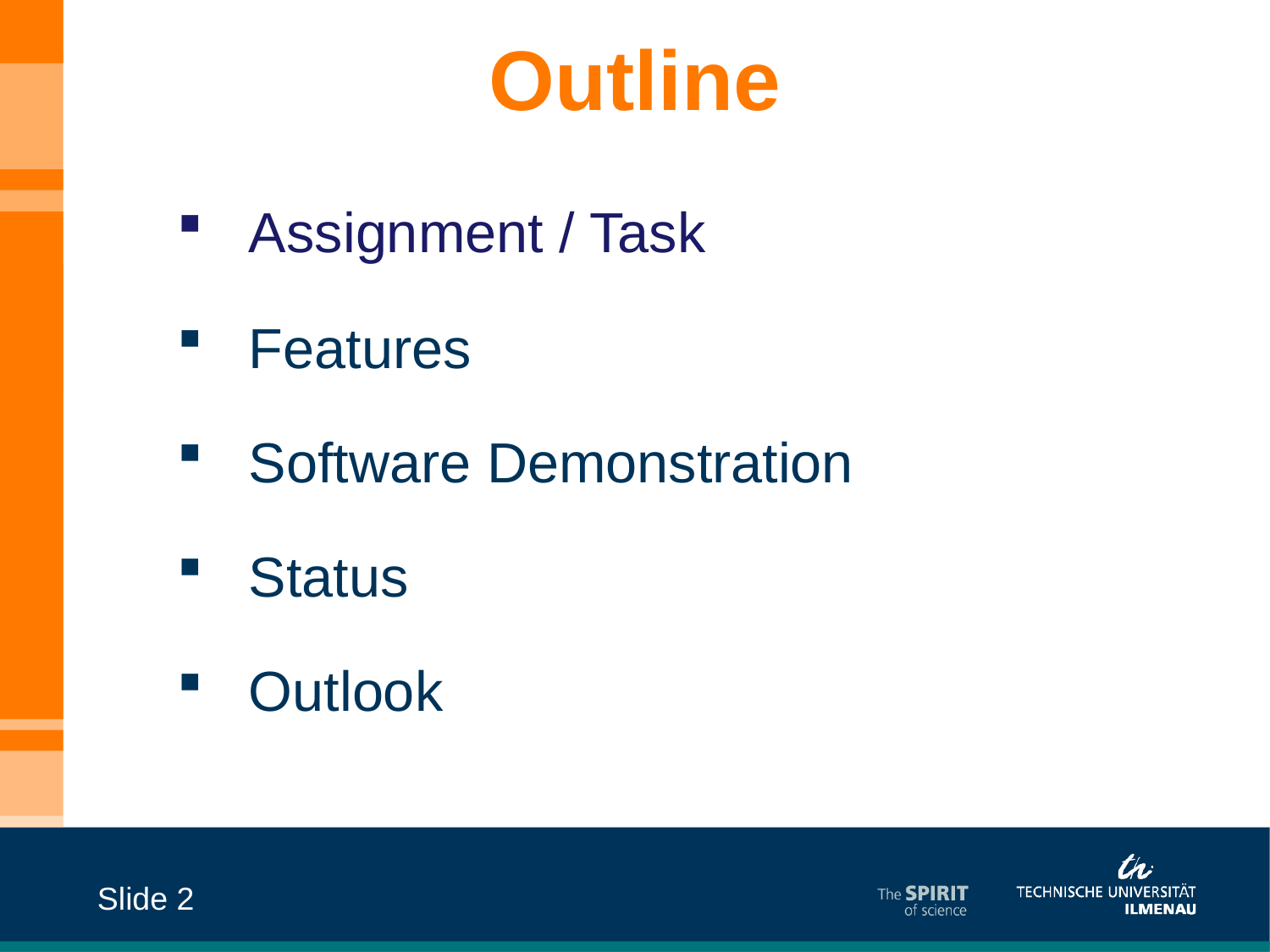

Outline

Assignment / Task
Features
Software Demonstration
Status
Outlook
Slide 2